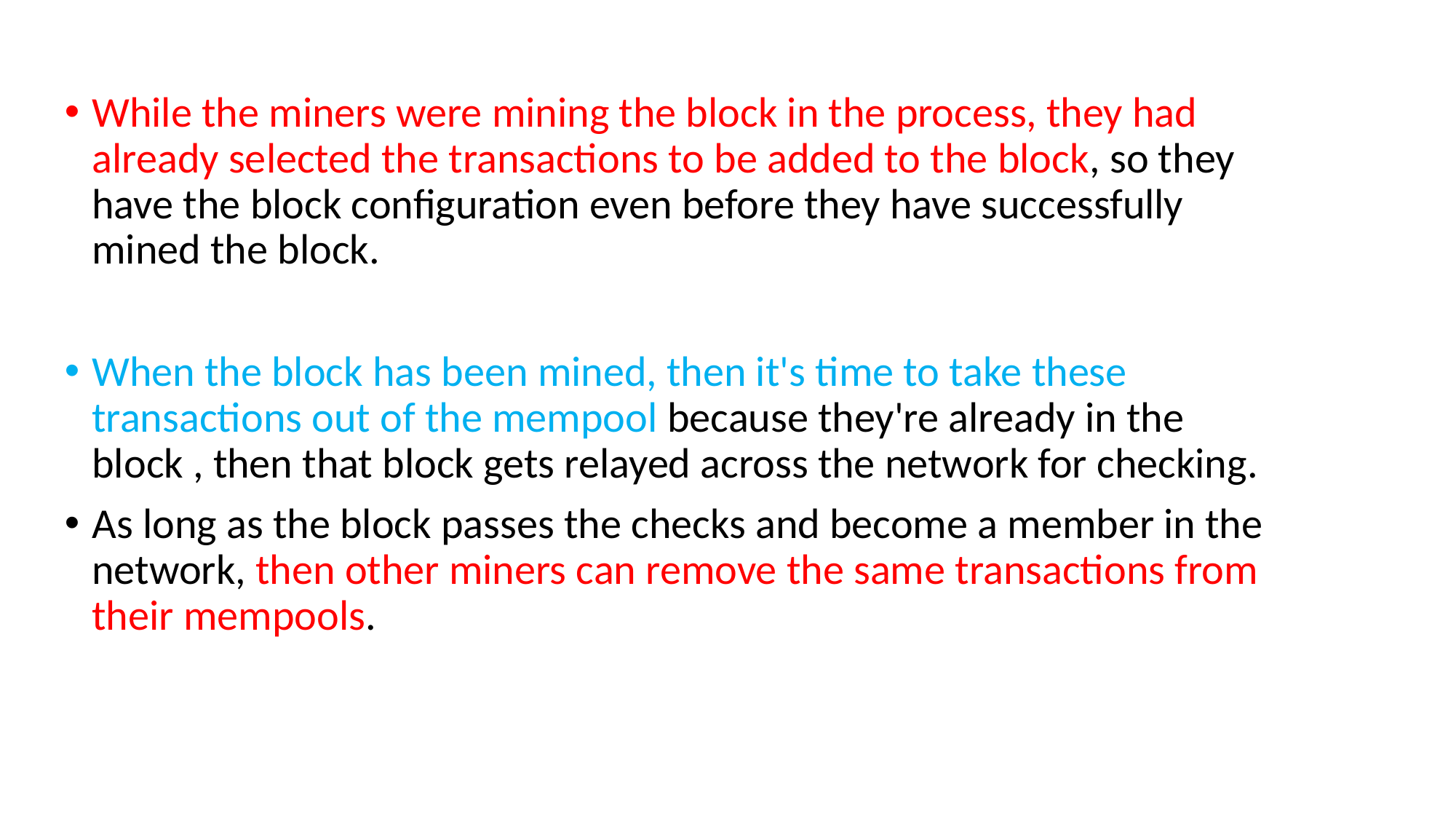

While the miners were mining the block in the process, they had already selected the transactions to be added to the block, so they have the block configuration even before they have successfully mined the block.

When the block has been mined, then it's time to take these transactions out of the mempool because they're already in the block , then that block gets relayed across the network for checking.
As long as the block passes the checks and become a member in the network, then other miners can remove the same transactions from their mempools.